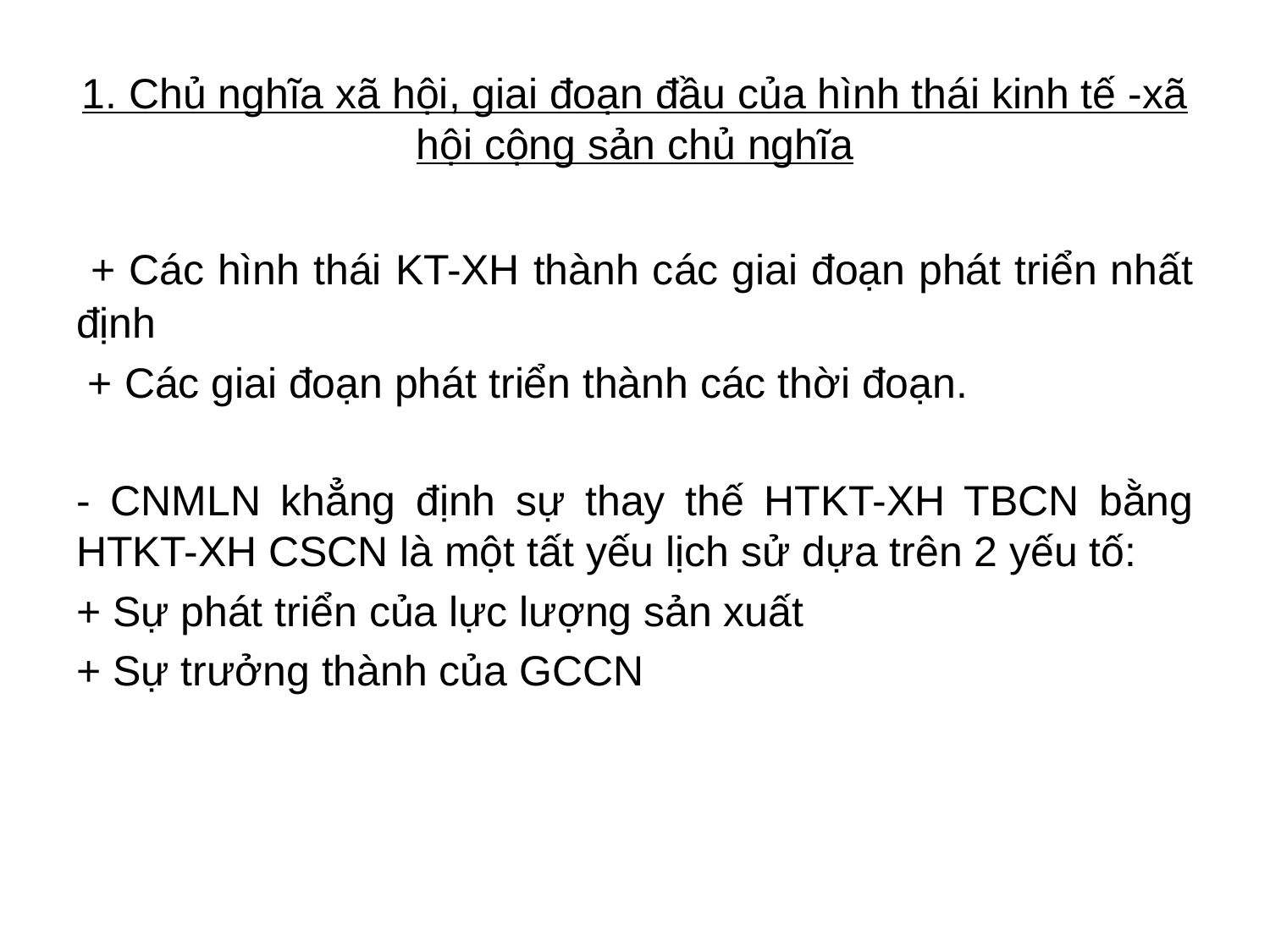

# 1. Chủ nghĩa xã hội, giai đoạn đầu của hình thái kinh tế -xã hội cộng sản chủ nghĩa
 + Các hình thái KT-XH thành các giai đoạn phát triển nhất định
 + Các giai đoạn phát triển thành các thời đoạn.

- CNMLN khẳng định sự thay thế HTKT-XH TBCN bằng HTKT-XH CSCN là một tất yếu lịch sử dựa trên 2 yếu tố:
+ Sự phát triển của lực lượng sản xuất
+ Sự trưởng thành của GCCN